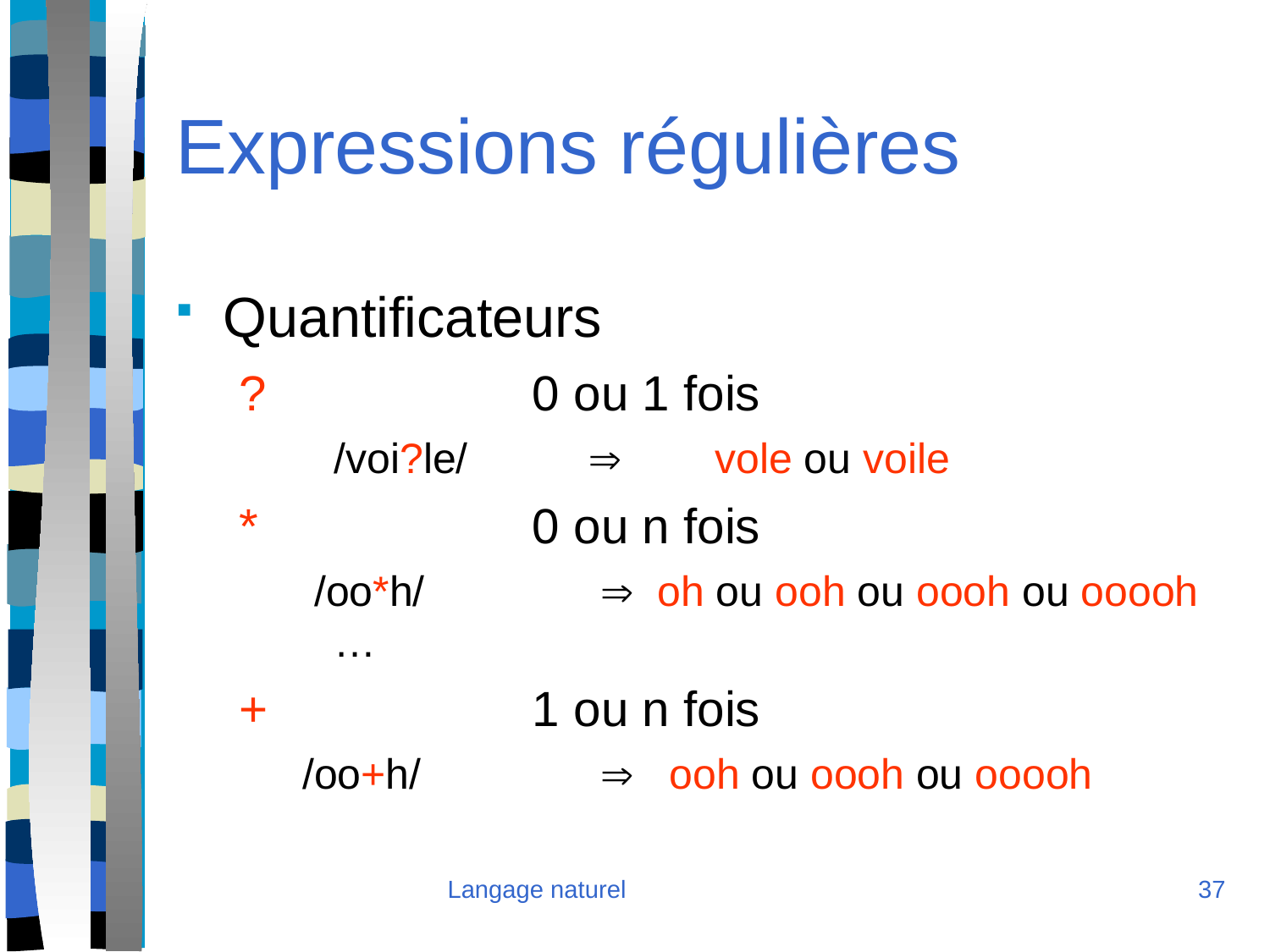

Expressions régulières
Quantificateurs
?			0 ou 1 fois
	/voi?le/ 	⇒	vole ou voile
*			0 ou n fois
 /oo*h/		 ⇒  oh ou ooh ou oooh ou ooooh …
+			1 ou n fois
/oo+h/		 ⇒   ooh ou oooh ou ooooh
Langage naturel
37